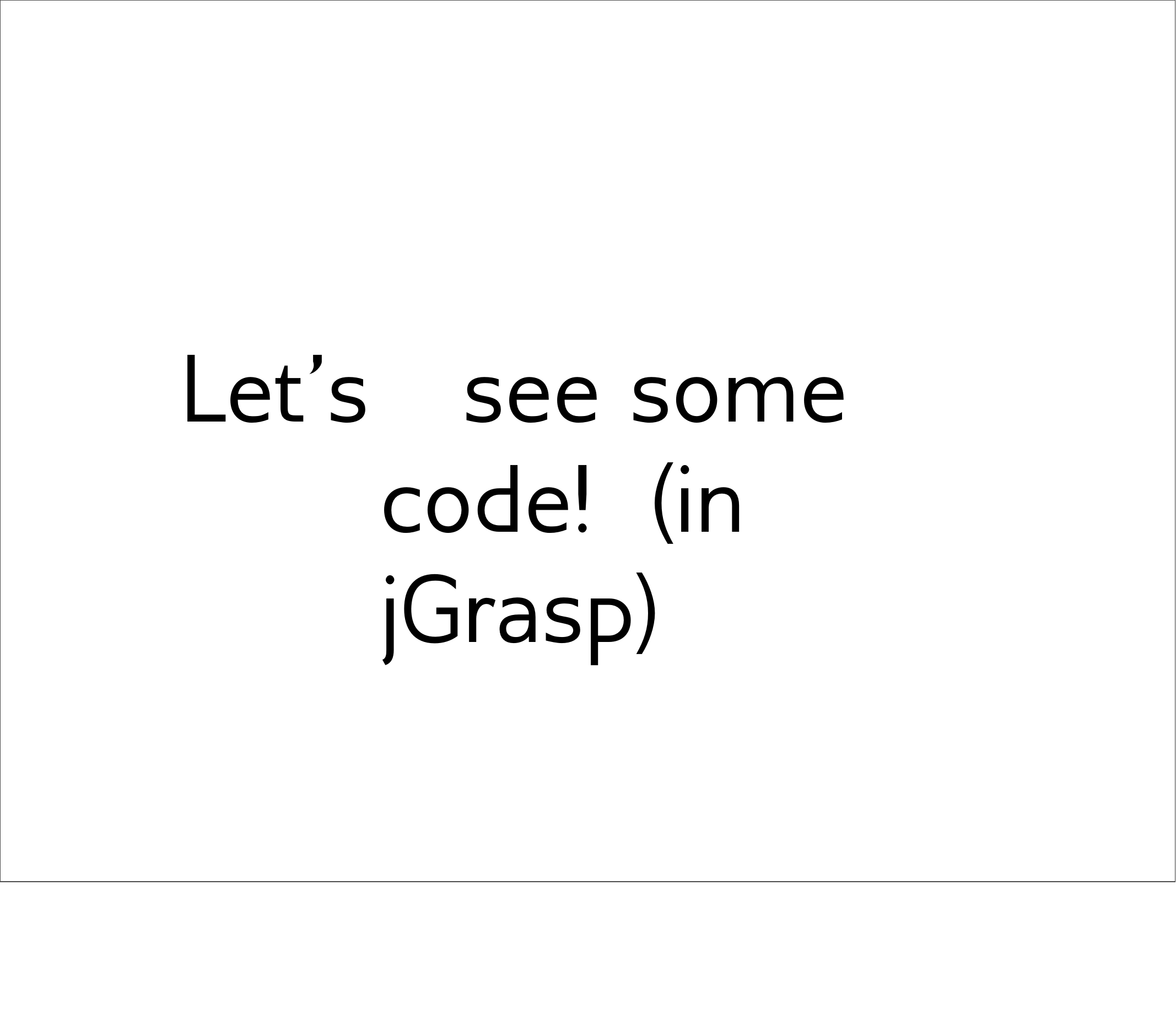

# Let’s		see some	code!  (in jGrasp)